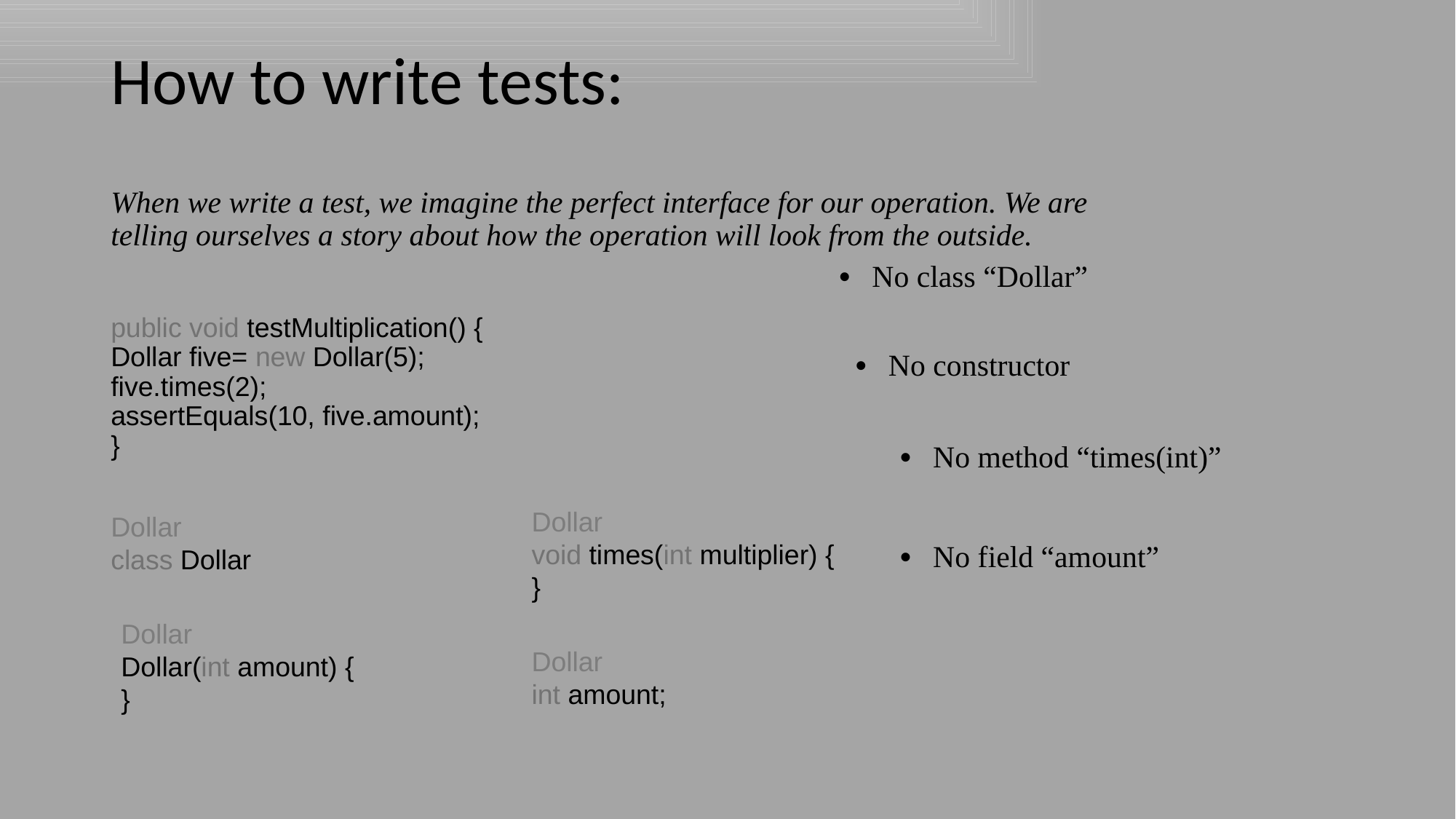

How to write tests:
When we write a test, we imagine the perfect interface for our operation. We are
telling ourselves a story about how the operation will look from the outside.
• No class “Dollar”

public void testMultiplication() {
Dollar five= new Dollar(5);
five.times(2);
assertEquals(10, five.amount);
}

• No constructor

• No method “times(int)”
Dollar
void times(int multiplier) {
}
Dollar
class Dollar
• No field “amount”
Dollar
Dollar(int amount) {
}
Dollar
int amount;